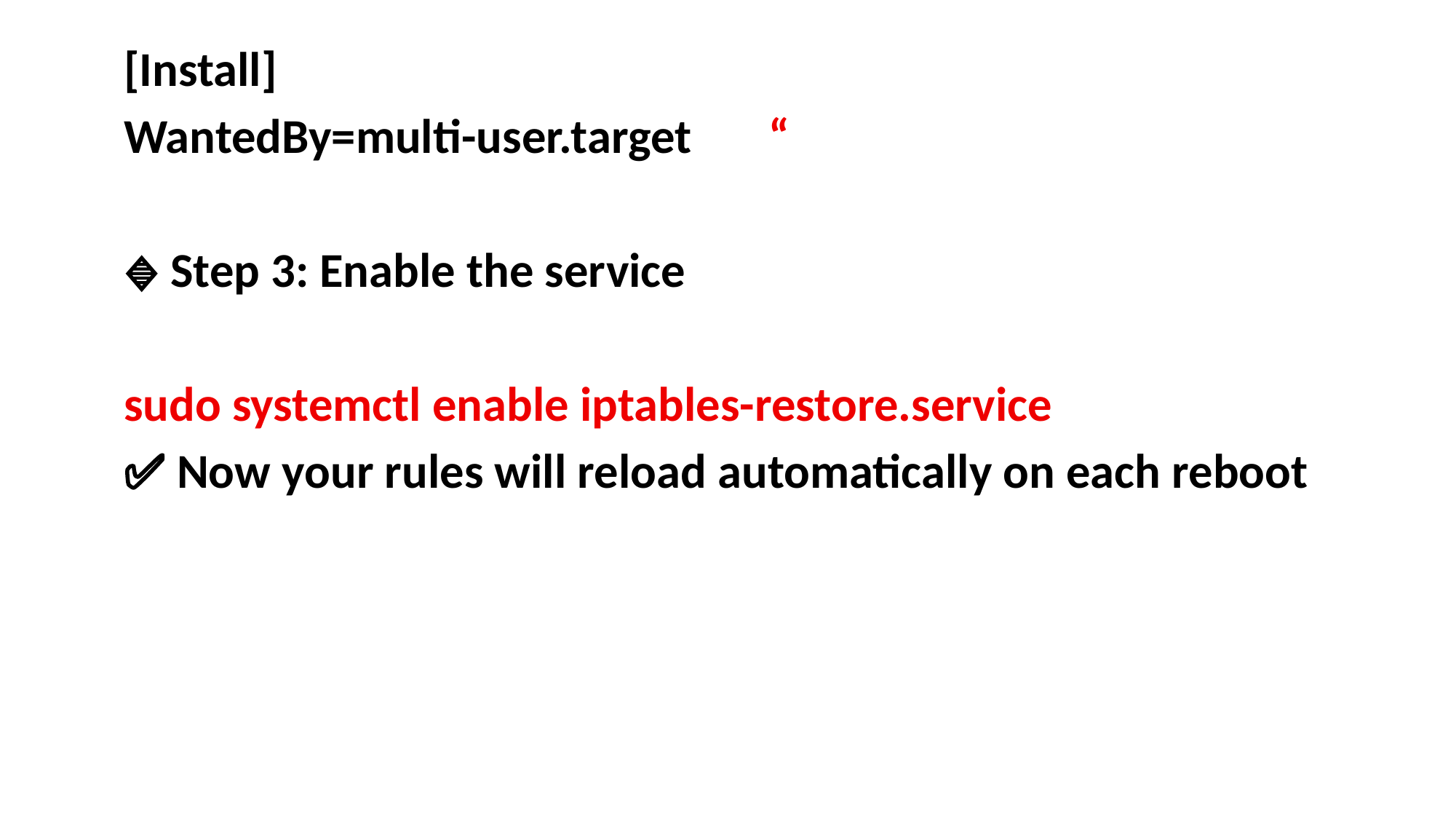

[Install]
WantedBy=multi-user.target       “

🔹 Step 3: Enable the service

sudo systemctl enable iptables-restore.service
✅ Now your rules will reload automatically on each reboot